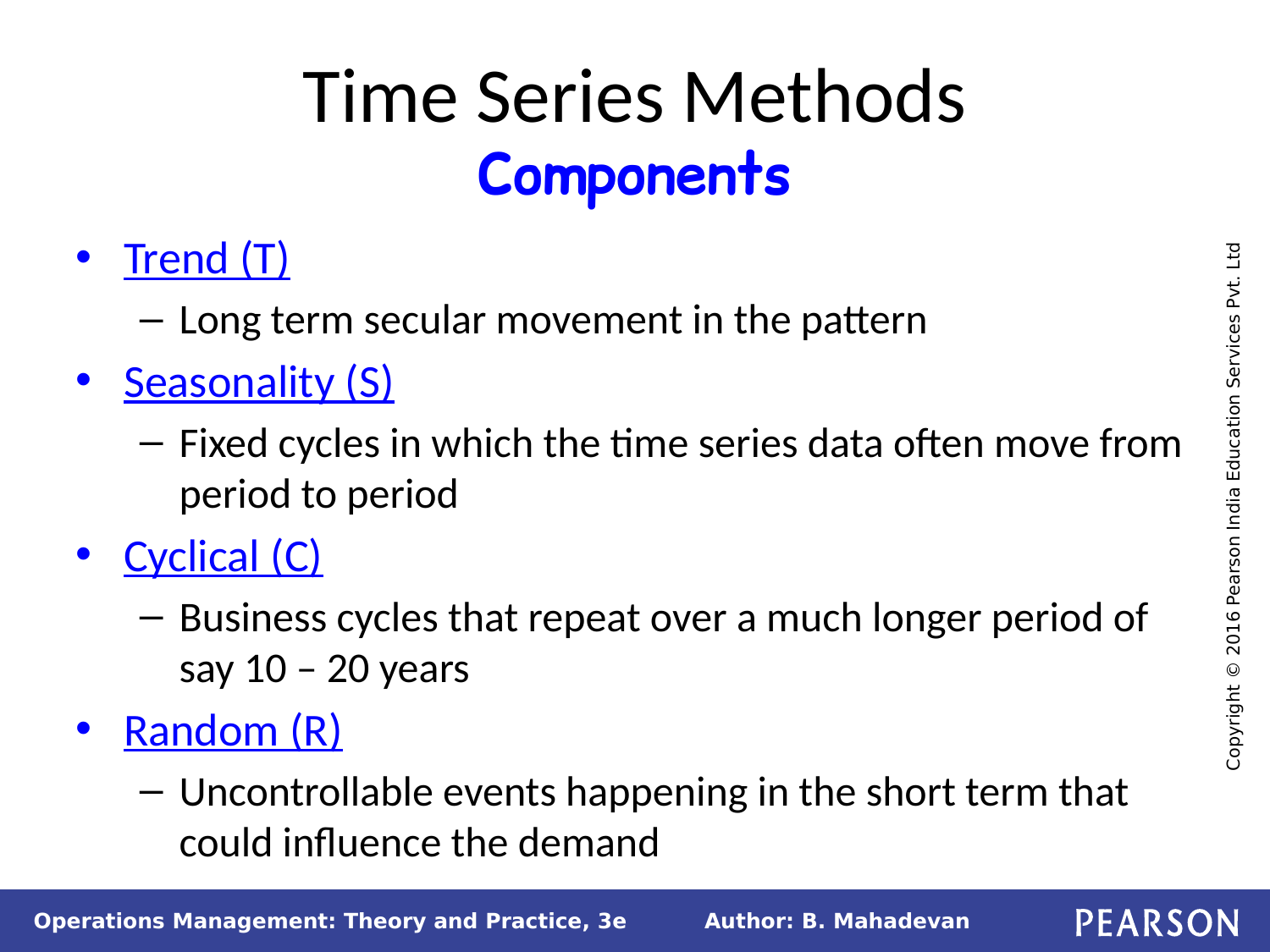

# Time Series Methods Components
Trend (T)
Long term secular movement in the pattern
Seasonality (S)
Fixed cycles in which the time series data often move from period to period
Cyclical (C)
Business cycles that repeat over a much longer period of say 10 – 20 years
Random (R)
Uncontrollable events happening in the short term that could influence the demand